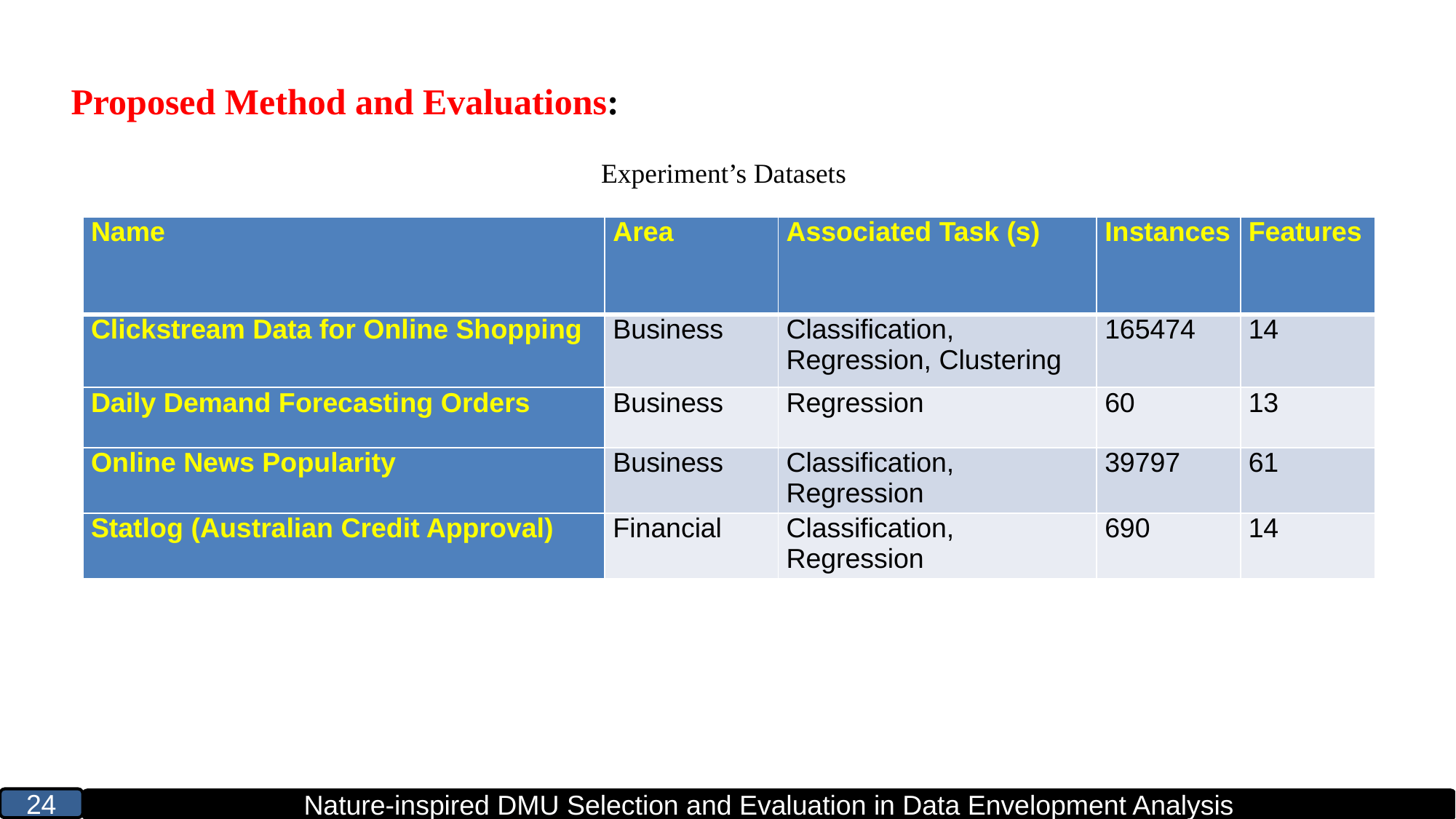

Proposed Method and Evaluations:
Experiment’s Datasets
| Name | Area | Associated Task (s) | Instances | Features |
| --- | --- | --- | --- | --- |
| Clickstream Data for Online Shopping | Business | Classification, Regression, Clustering | 165474 | 14 |
| Daily Demand Forecasting Orders | Business | Regression | 60 | 13 |
| Online News Popularity | Business | Classification, Regression | 39797 | 61 |
| Statlog (Australian Credit Approval) | Financial | Classification, Regression | 690 | 14 |
24
Nature-inspired DMU Selection and Evaluation in Data Envelopment Analysis